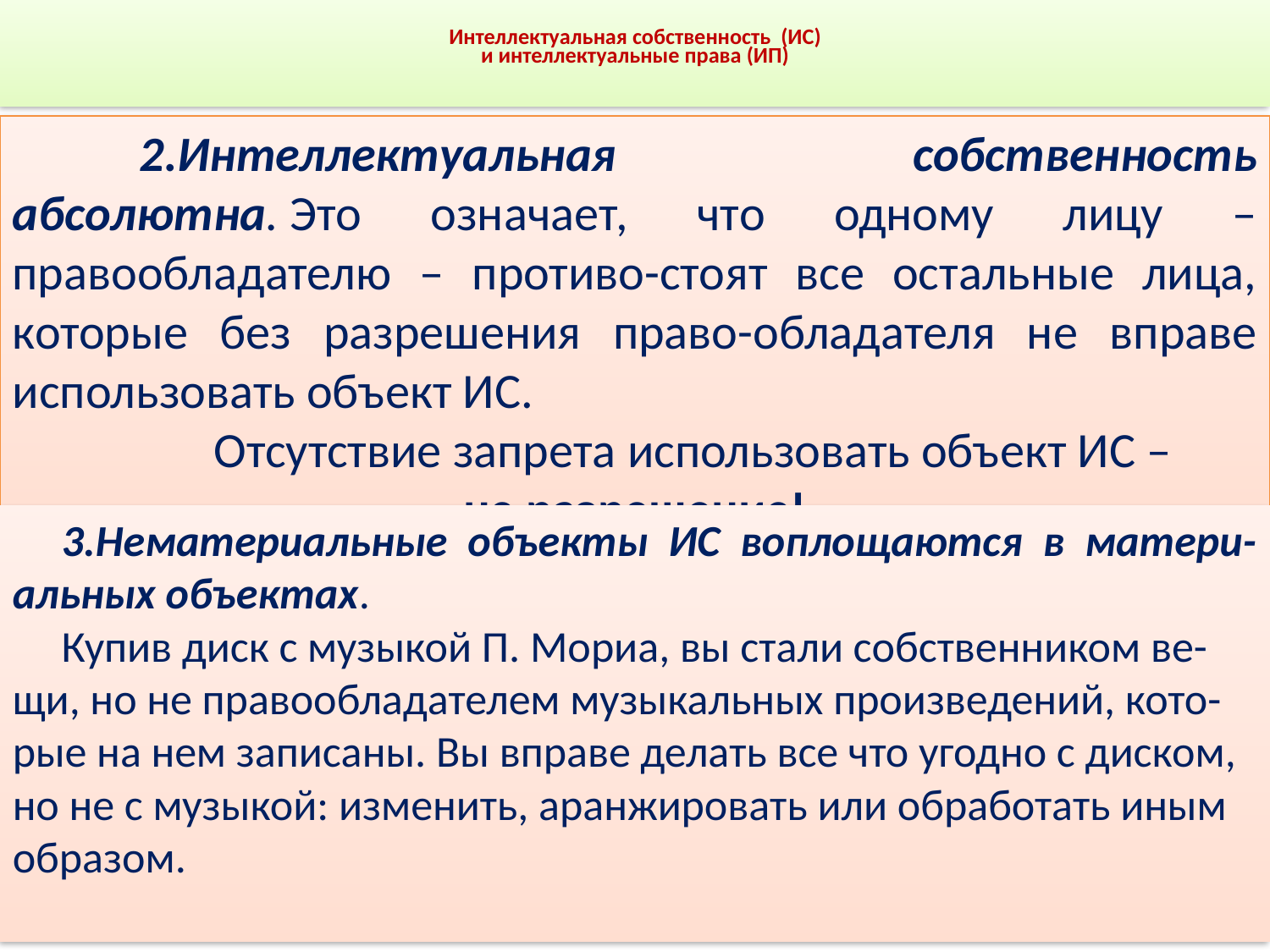

# Интеллектуальная собственность  (ИС) и интеллектуальные права (ИП)
 	2.Интеллектуальная собственность абсолютна. Это означает, что одному лицу – правообладателю – противо-стоят все остальные лица, которые без разрешения право-обладателя не вправе использовать объект ИС.
	Отсутствие запрета использовать объект ИС –
не разрешение!
	3.Нематериальные объекты ИС воплощаются в матери-альных объектах.
	Купив диск с музыкой П. Мориа, вы стали собственником ве-щи, но не правообладателем музыкальных произведений, кото-рые на нем записаны. Вы вправе делать все что угодно с диском, но не с музыкой: изменить, аранжировать или обработать иным образом.